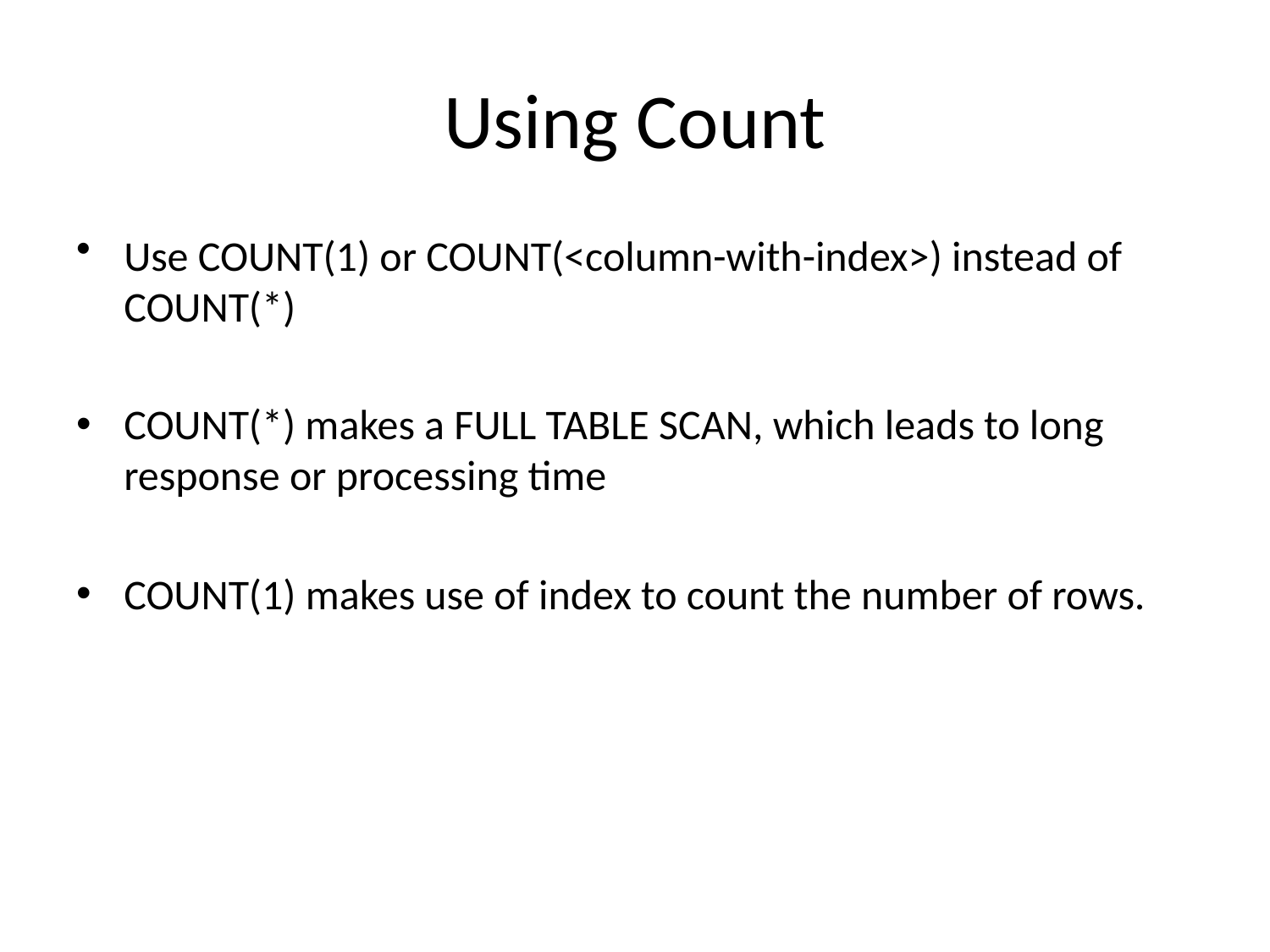

# Using Count
Use COUNT(1) or COUNT(<column-with-index>) instead of COUNT(*)

COUNT(*) makes a FULL TABLE SCAN, which leads to long response or processing time

COUNT(1) makes use of index to count the number of rows.